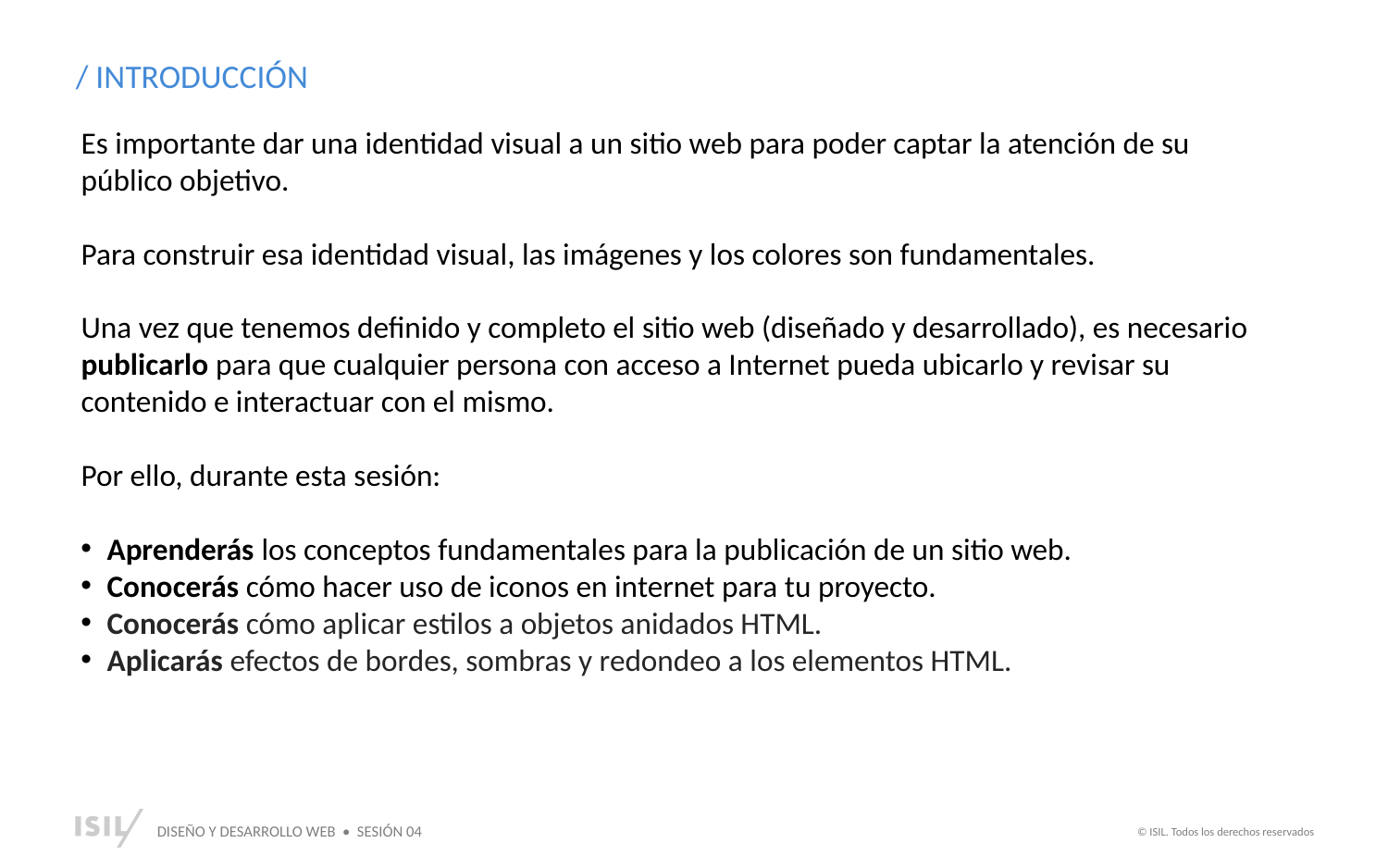

/ INTRODUCCIÓN
Es importante dar una identidad visual a un sitio web para poder captar la atención de su público objetivo.

Para construir esa identidad visual, las imágenes y los colores son fundamentales.

Una vez que tenemos definido y completo el sitio web (diseñado y desarrollado), es necesario publicarlo para que cualquier persona con acceso a Internet pueda ubicarlo y revisar su contenido e interactuar con el mismo.

Por ello, durante esta sesión:

Aprenderás los conceptos fundamentales para la publicación de un sitio web.
Conocerás cómo hacer uso de iconos en internet para tu proyecto.
Conocerás cómo aplicar estilos a objetos anidados HTML.
Aplicarás efectos de bordes, sombras y redondeo a los elementos HTML.